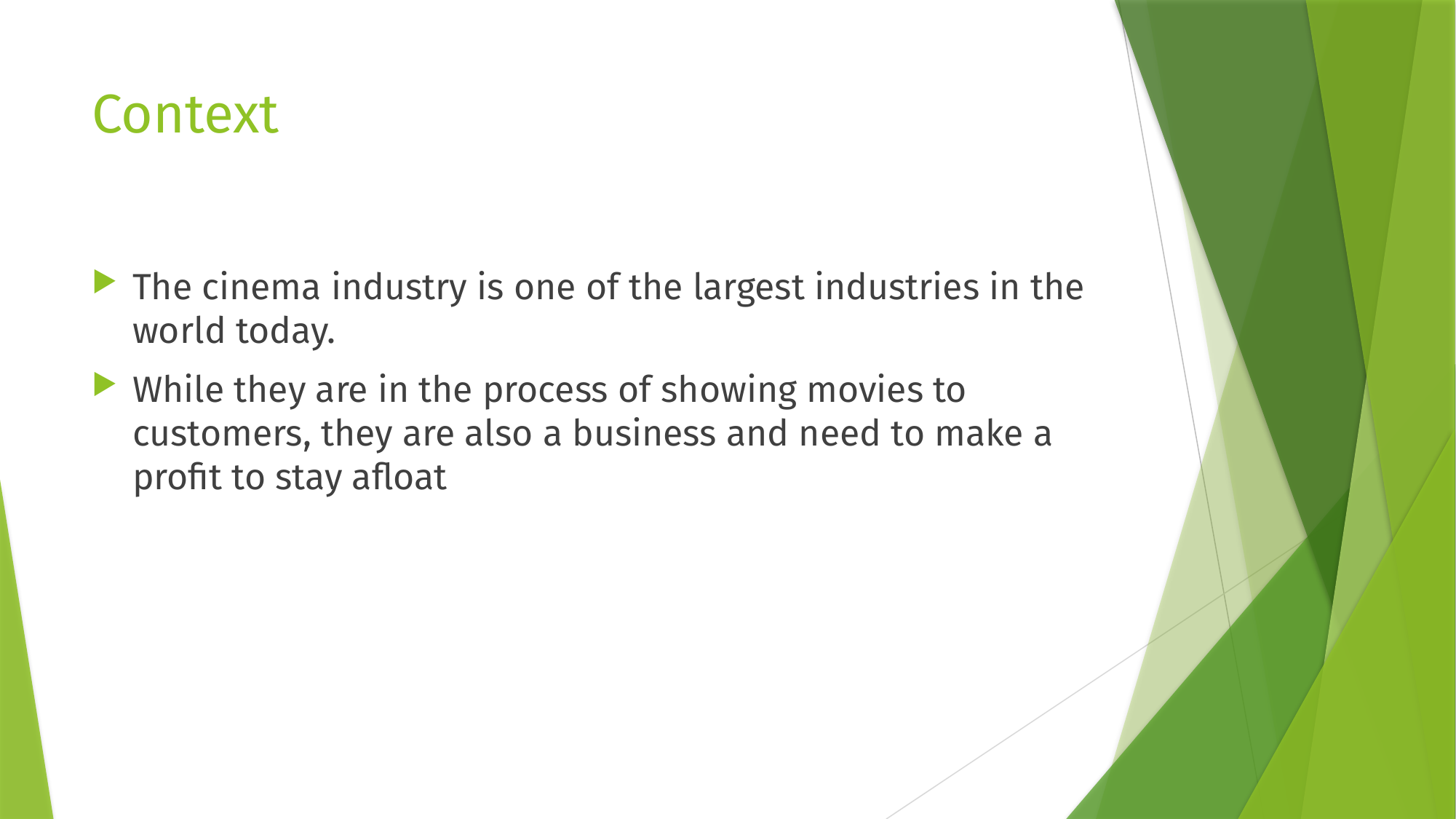

# Context
The cinema industry is one of the largest industries in the world today.
While they are in the process of showing movies to customers, they are also a business and need to make a profit to stay afloat